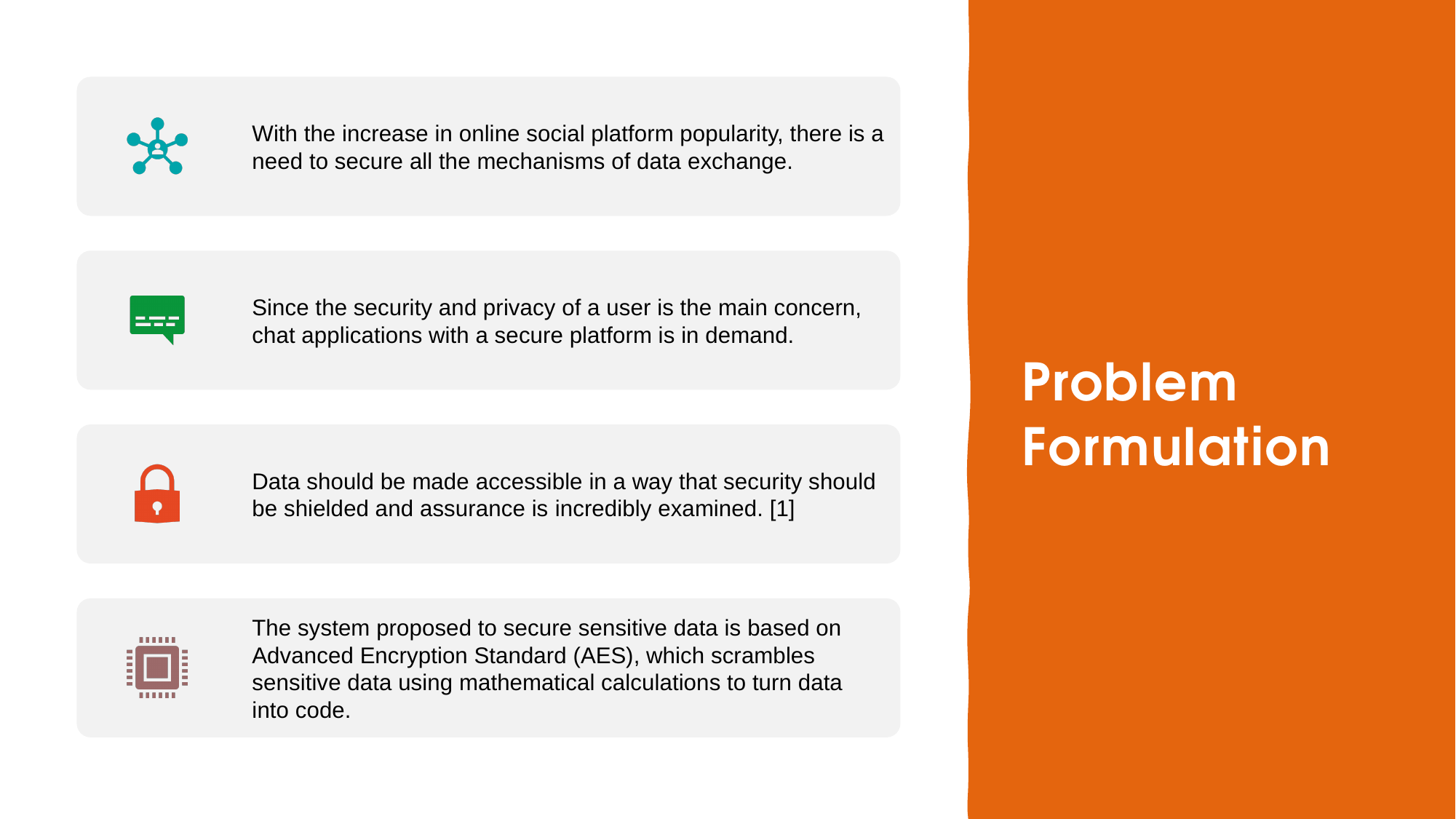

With the increase in online social platform popularity, there is a need to secure all the mechanisms of data exchange.
Since the security and privacy of a user is the main concern, chat applications with a secure platform is in demand.
Data should be made accessible in a way that security should be shielded and assurance is incredibly examined. [1]
The system proposed to secure sensitive data is based on Advanced Encryption Standard (AES), which scrambles sensitive data using mathematical calculations to turn data into code.
# Problem Formulation